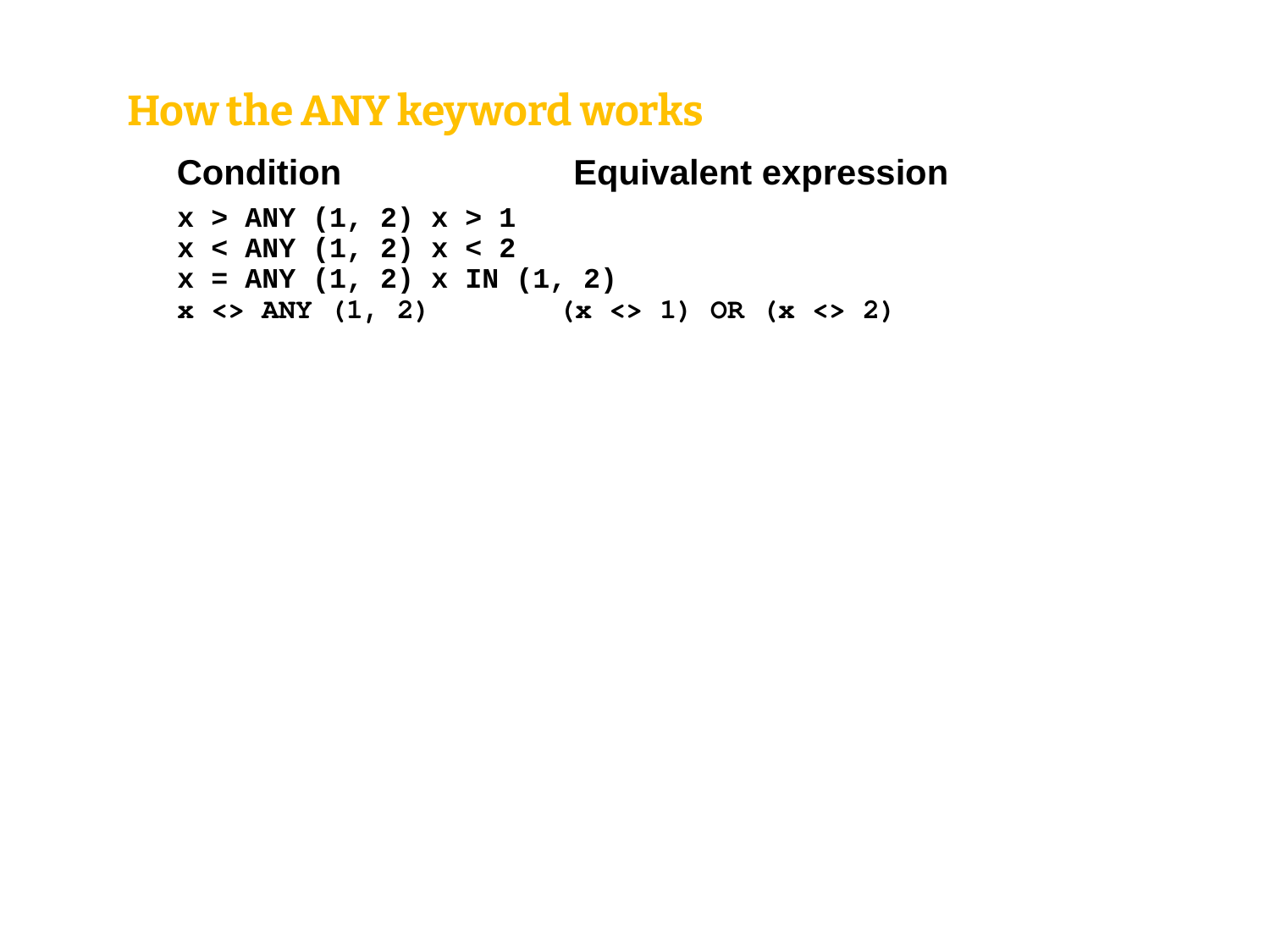

# How the ANY keyword works
Condition	Equivalent expression
x > ANY (1, 2)	x > 1
x < ANY (1, 2)	x < 2
x = ANY (1, 2)	x IN (1, 2)
x <> ANY (1, 2)	(x <> 1) OR (x <> 2)